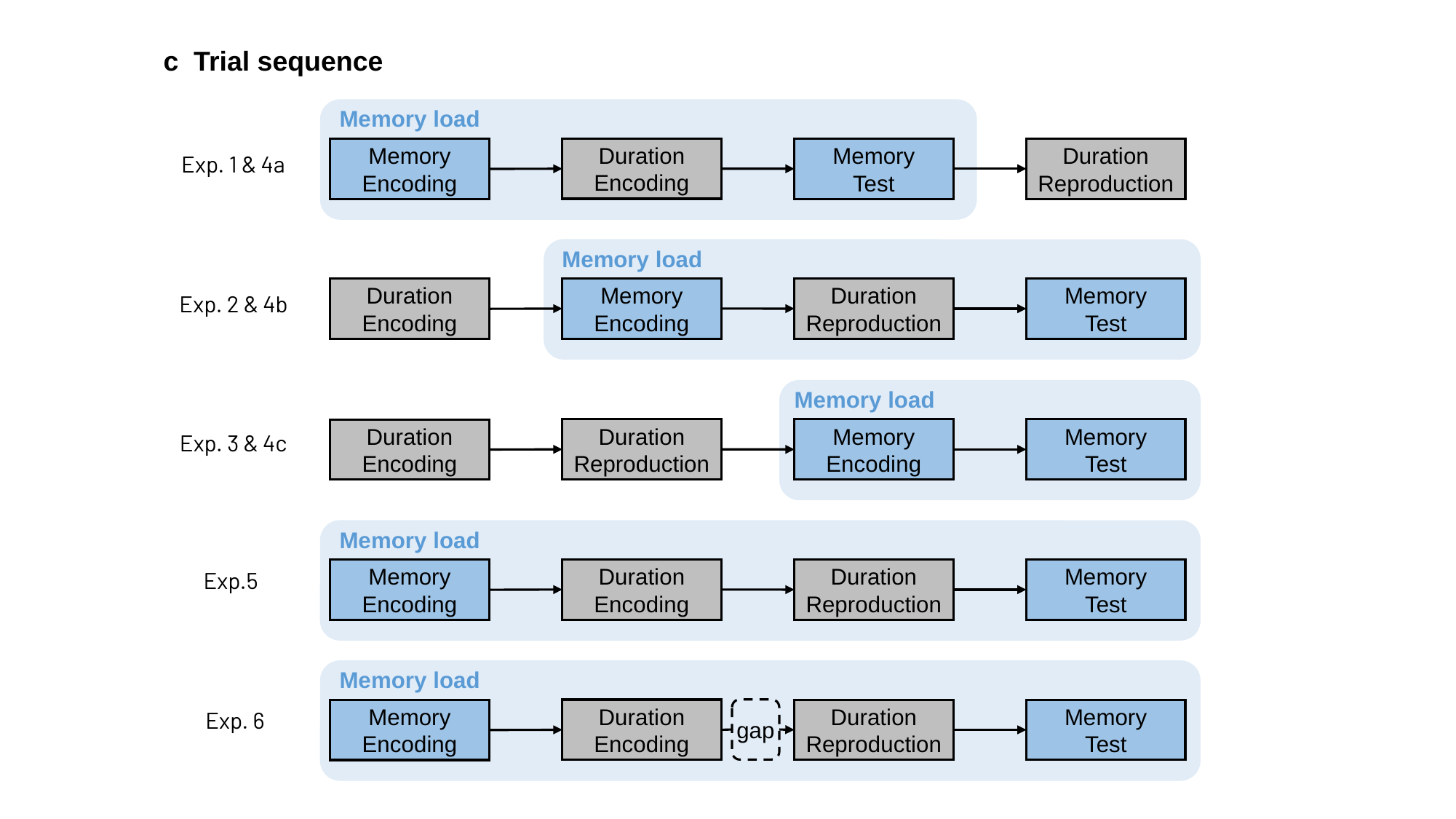

c  Trial sequence

Memory load
Duration
Encoding
Memory
Test
Duration
Reproduction
Memory
Encoding
Exp. 1 & 4a

Memory load
Memory
Encoding
Duration
Reproduction
Memory
Test
Duration
Encoding
Exp. 2 & 4b

Memory load
Duration
Reproduction
Memory
Encoding
Memory
Test
Duration
Encoding
Exp. 3 & 4c

Memory load
Duration
Encoding
Duration
Reproduction
Memory
Test
Memory
Encoding
Exp.5

Memory load
gap
Duration
Encoding
Duration
Reproduction
Memory
Test
Memory
Encoding
Exp. 6